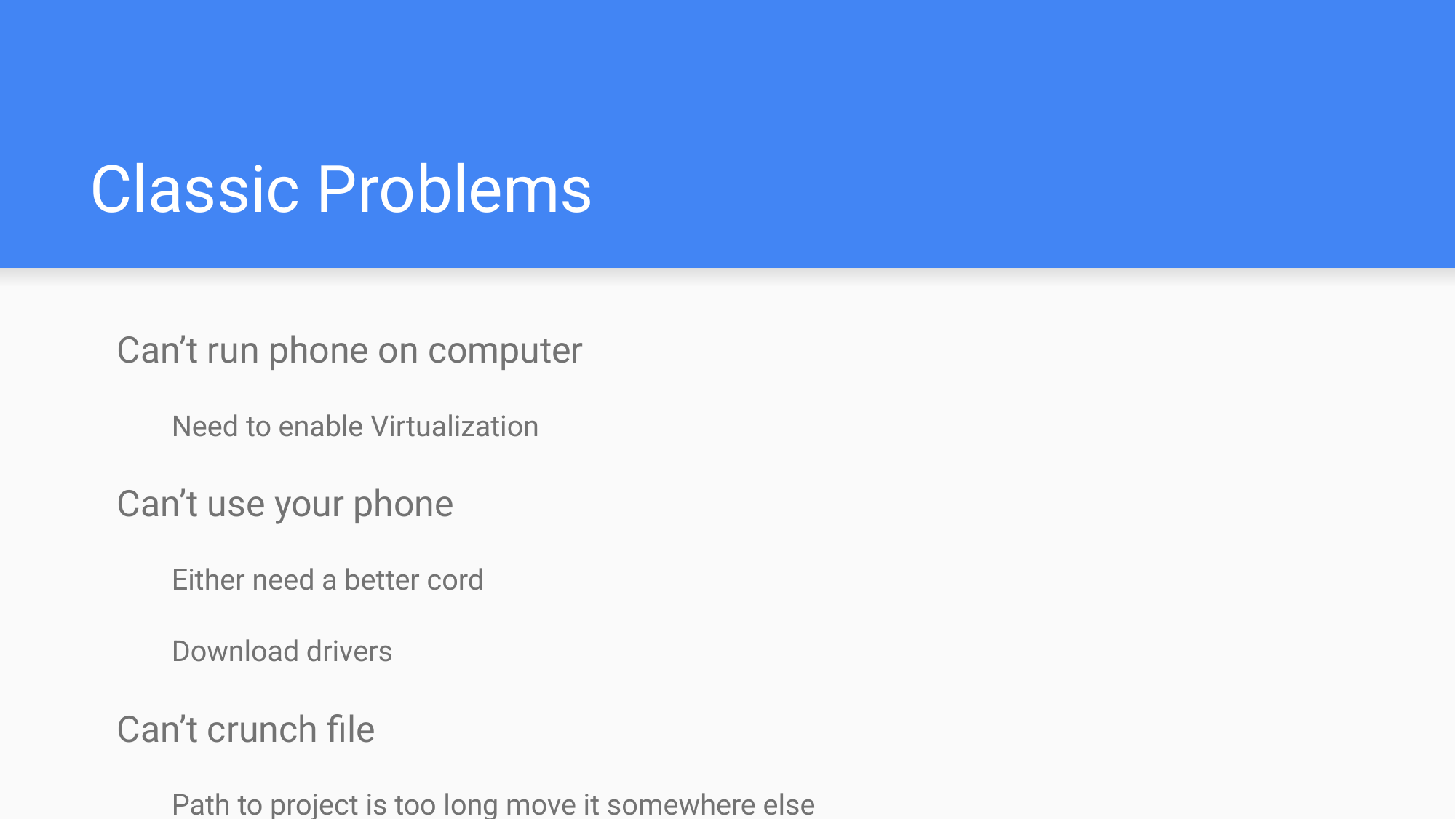

# Classic Problems
Can’t run phone on computer
Need to enable Virtualization
Can’t use your phone
Either need a better cord
Download drivers
Can’t crunch file
Path to project is too long move it somewhere else